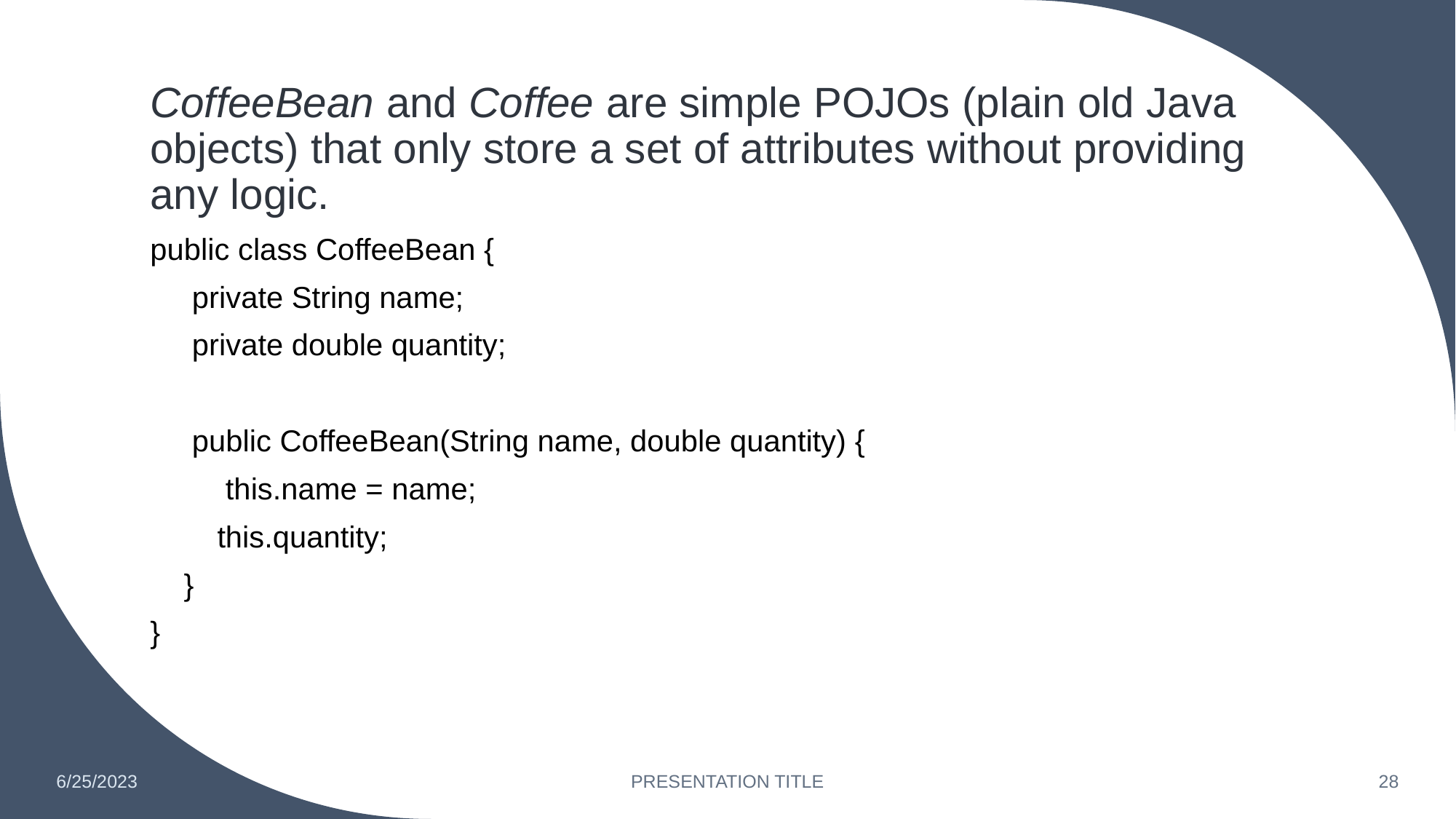

CoffeeBean and Coffee are simple POJOs (plain old Java objects) that only store a set of attributes without providing any logic.
public class CoffeeBean {
     private String name;
     private double quantity;

     public CoffeeBean(String name, double quantity) {
         this.name = name;
        this.quantity;
    }
}
6/25/2023
PRESENTATION TITLE
28